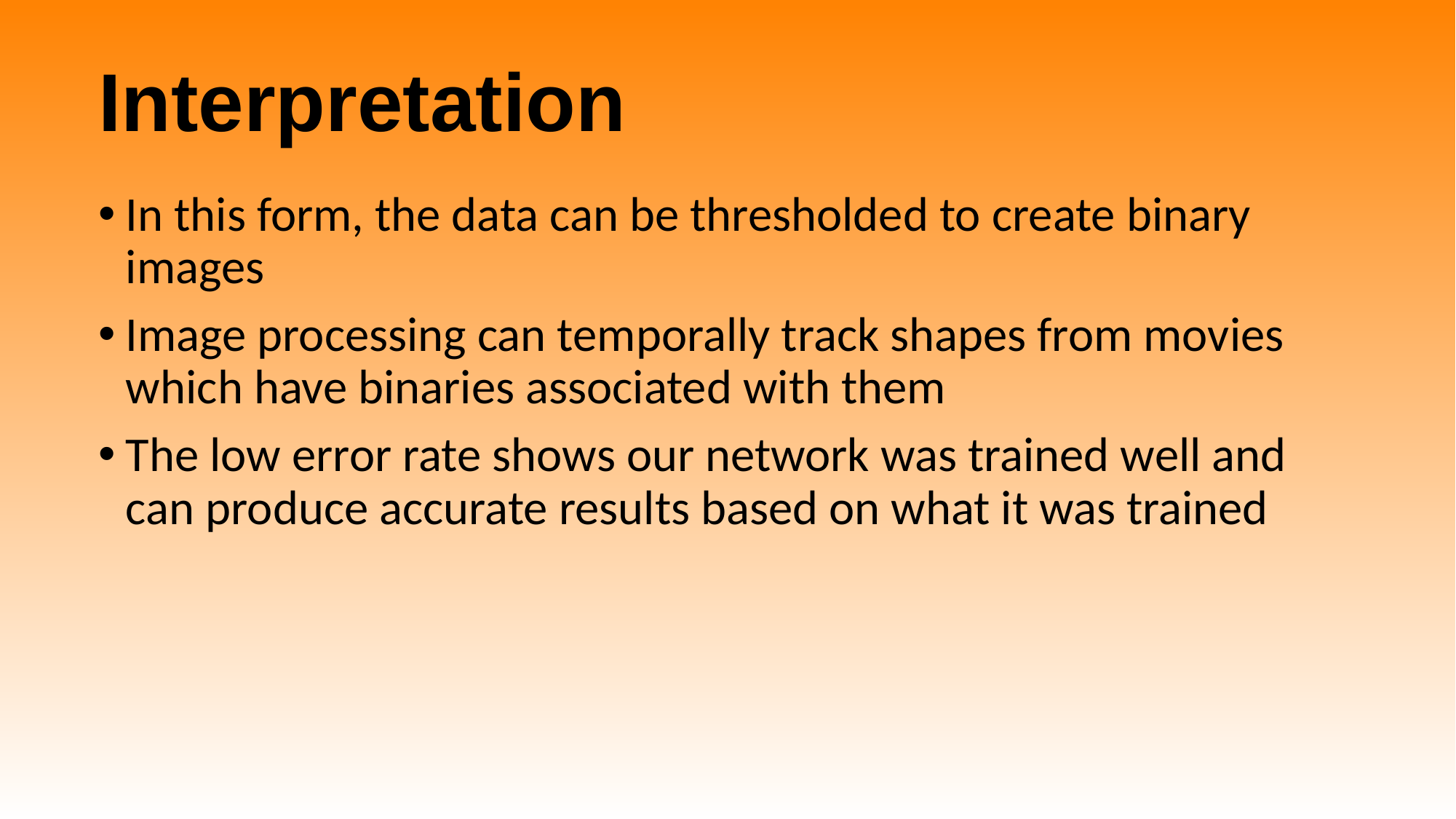

# Interpretation
In this form, the data can be thresholded to create binary images
Image processing can temporally track shapes from movies which have binaries associated with them
The low error rate shows our network was trained well and can produce accurate results based on what it was trained